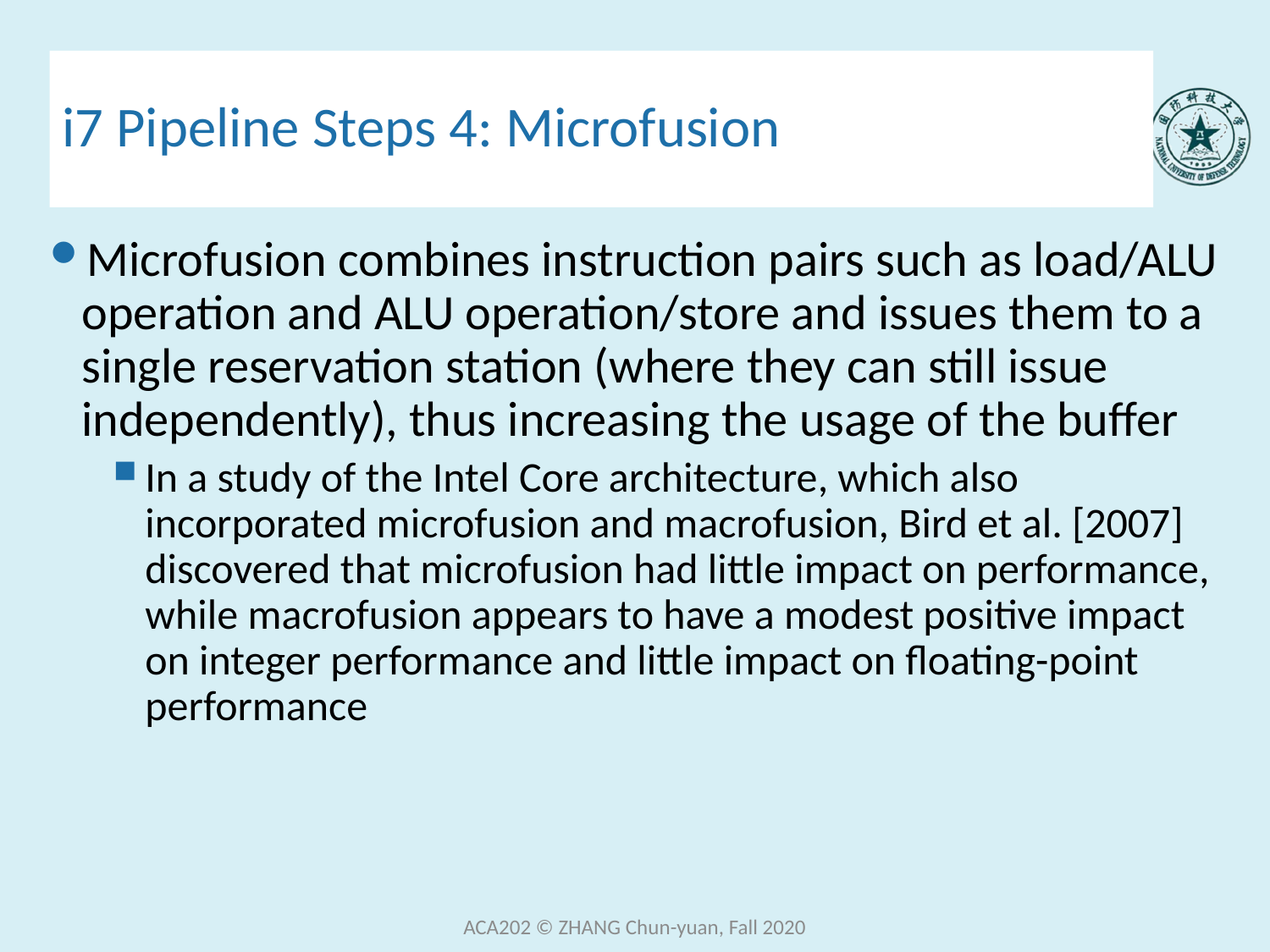

# i7 Pipeline Steps 4: Microfusion
Microfusion combines instruction pairs such as load/ALU operation and ALU operation/store and issues them to a single reservation station (where they can still issue independently), thus increasing the usage of the buffer
In a study of the Intel Core architecture, which also incorporated microfusion and macrofusion, Bird et al. [2007] discovered that microfusion had little impact on performance, while macrofusion appears to have a modest positive impact on integer performance and little impact on floating-point performance

ACA202 © ZHANG Chun-yuan, Fall 2020
116